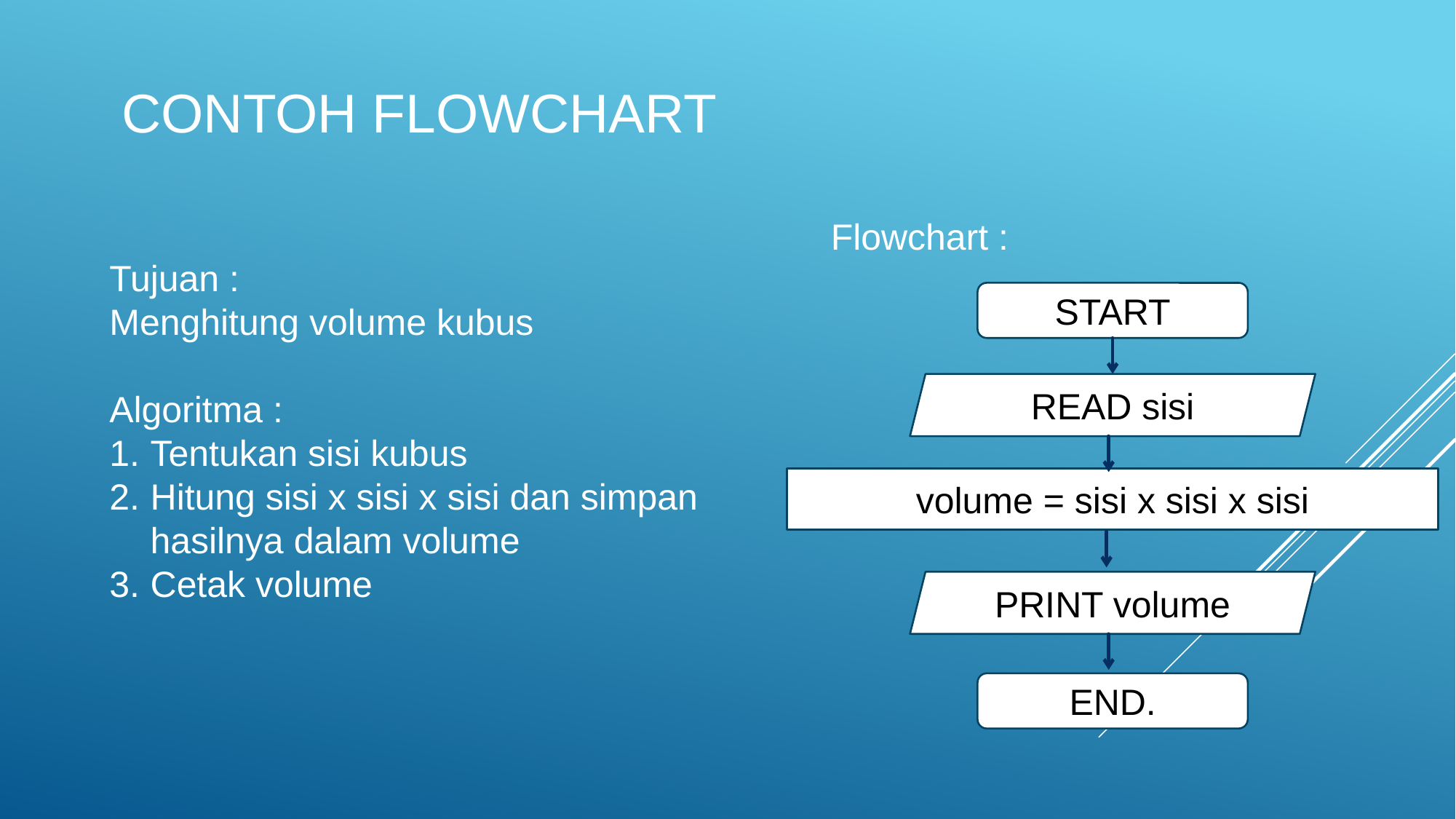

# Contoh Flowchart
Flowchart :
Tujuan :
Menghitung volume kubus

Algoritma :
Tentukan sisi kubus
Hitung sisi x sisi x sisi dan simpan hasilnya dalam volume
Cetak volume

START
READ sisi
volume = sisi x sisi x sisi
PRINT volume
END.